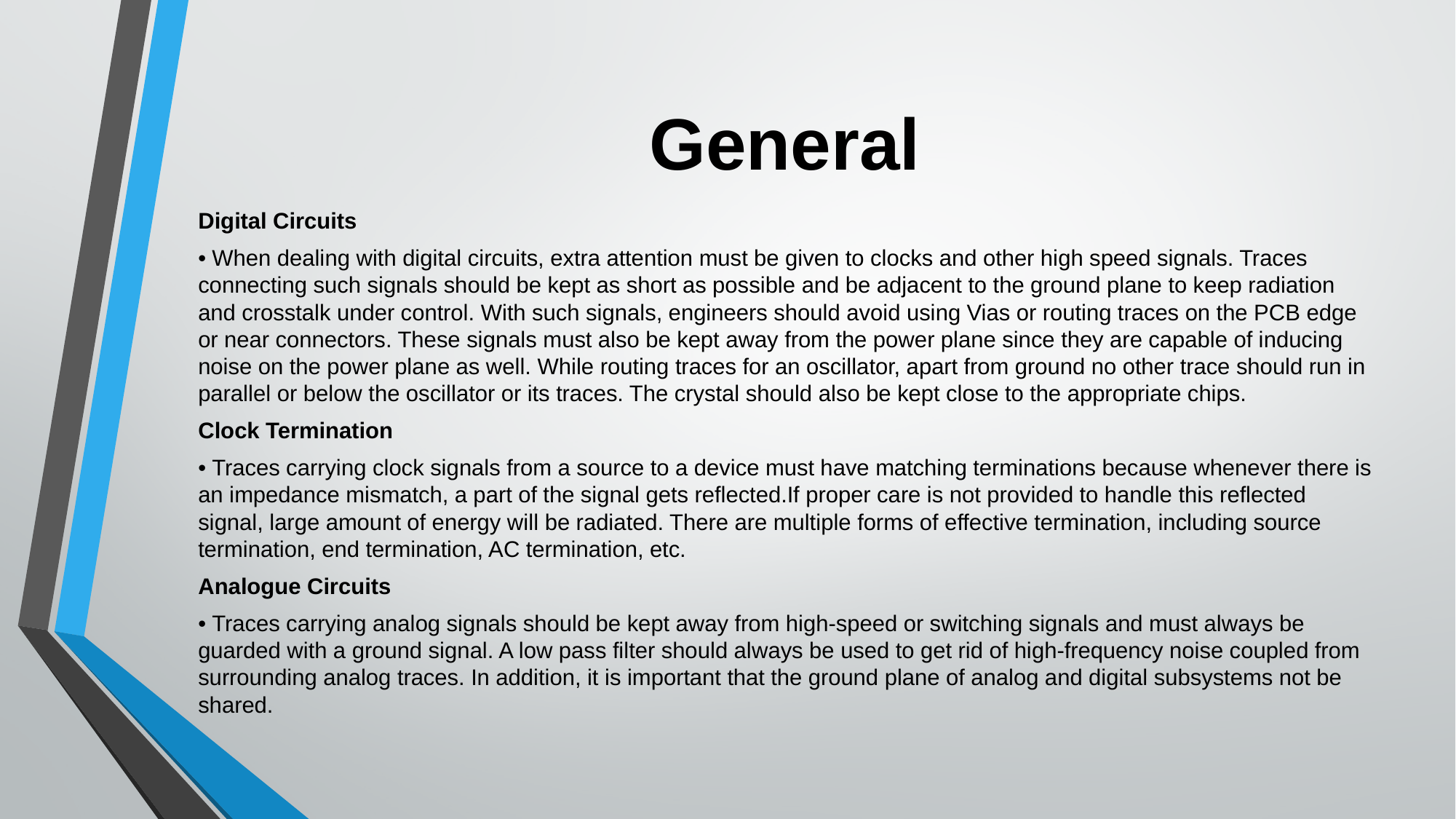

# General
Digital Circuits
• When dealing with digital circuits, extra attention must be given to clocks and other high speed signals. Traces connecting such signals should be kept as short as possible and be adjacent to the ground plane to keep radiation and crosstalk under control. With such signals, engineers should avoid using Vias or routing traces on the PCB edge or near connectors. These signals must also be kept away from the power plane since they are capable of inducing noise on the power plane as well. While routing traces for an oscillator, apart from ground no other trace should run in parallel or below the oscillator or its traces. The crystal should also be kept close to the appropriate chips.
Clock Termination
• Traces carrying clock signals from a source to a device must have matching terminations because whenever there is an impedance mismatch, a part of the signal gets reflected.If proper care is not provided to handle this reflected signal, large amount of energy will be radiated. There are multiple forms of effective termination, including source termination, end termination, AC termination, etc.
Analogue Circuits
• Traces carrying analog signals should be kept away from high-speed or switching signals and must always be guarded with a ground signal. A low pass filter should always be used to get rid of high-frequency noise coupled from surrounding analog traces. In addition, it is important that the ground plane of analog and digital subsystems not be shared.